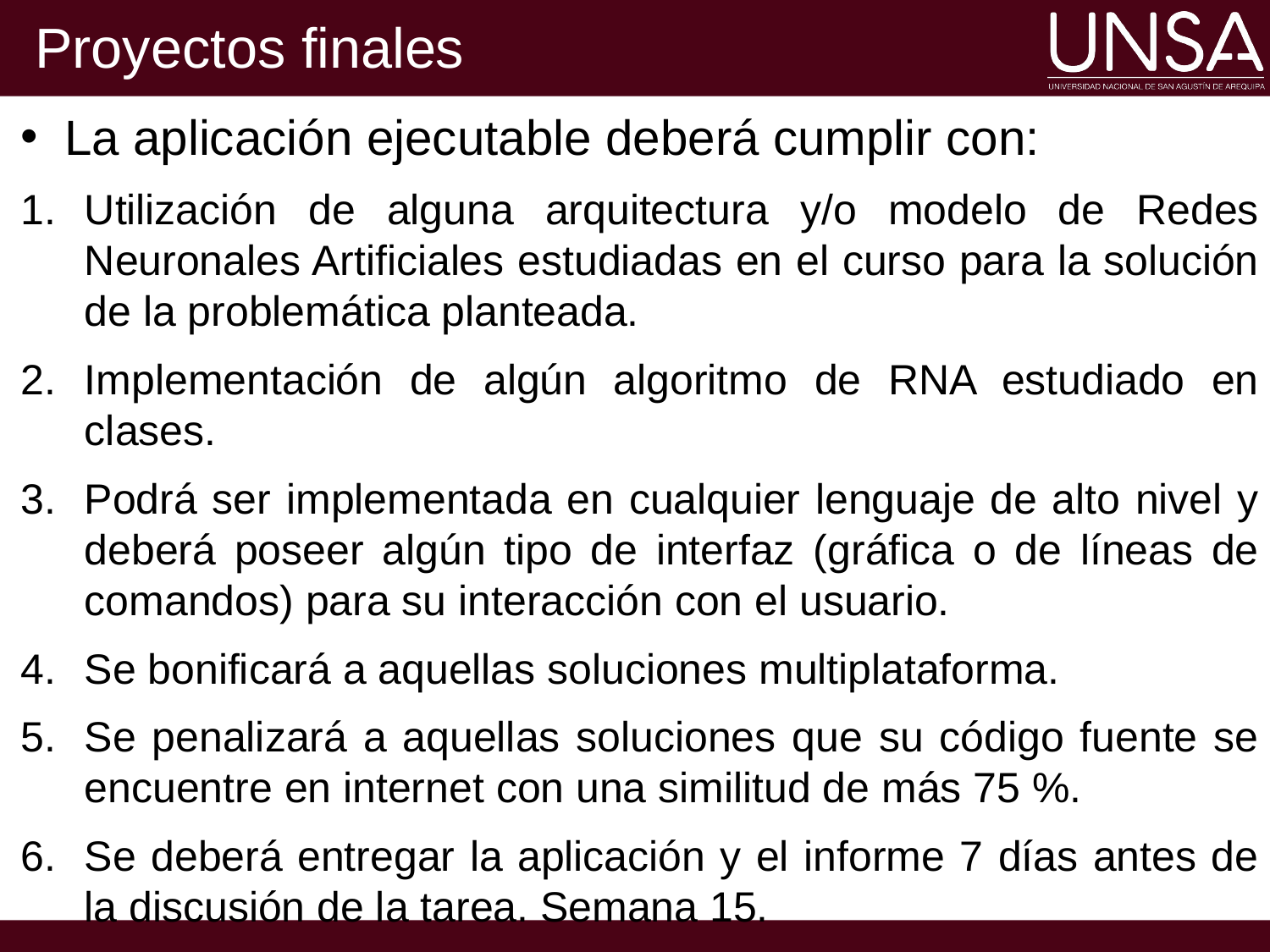

# Proyectos finales
La aplicación ejecutable deberá cumplir con:
Utilización de alguna arquitectura y/o modelo de Redes Neuronales Artificiales estudiadas en el curso para la solución de la problemática planteada.
Implementación de algún algoritmo de RNA estudiado en clases.
Podrá ser implementada en cualquier lenguaje de alto nivel y deberá poseer algún tipo de interfaz (gráfica o de líneas de comandos) para su interacción con el usuario.
Se bonificará a aquellas soluciones multiplataforma.
Se penalizará a aquellas soluciones que su código fuente se encuentre en internet con una similitud de más 75 %.
Se deberá entregar la aplicación y el informe 7 días antes de la discusión de la tarea. Semana 15.